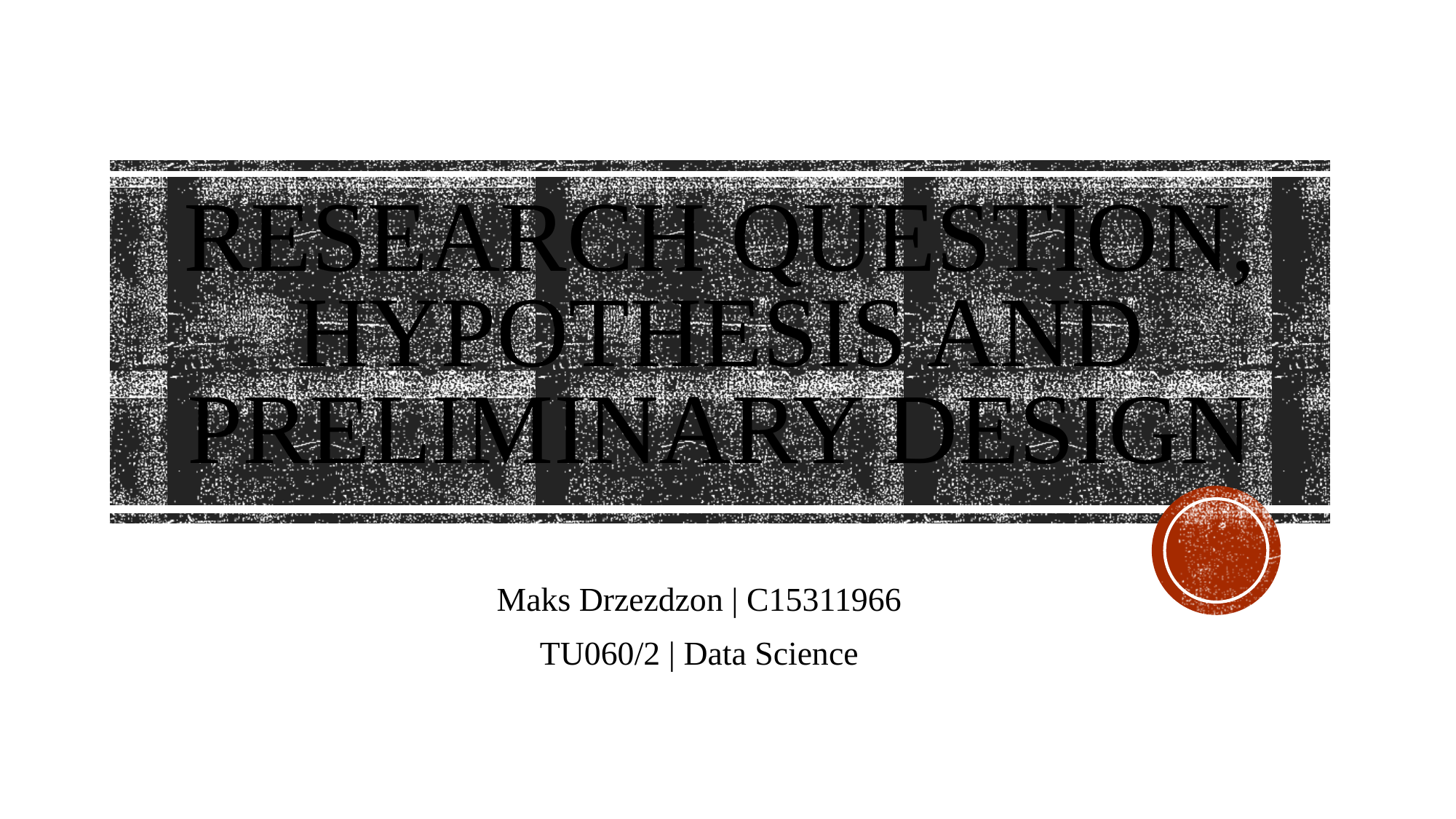

# Research Question, Hypothesis and preliminary design
Maks Drzezdzon | C15311966
TU060/2 | Data Science